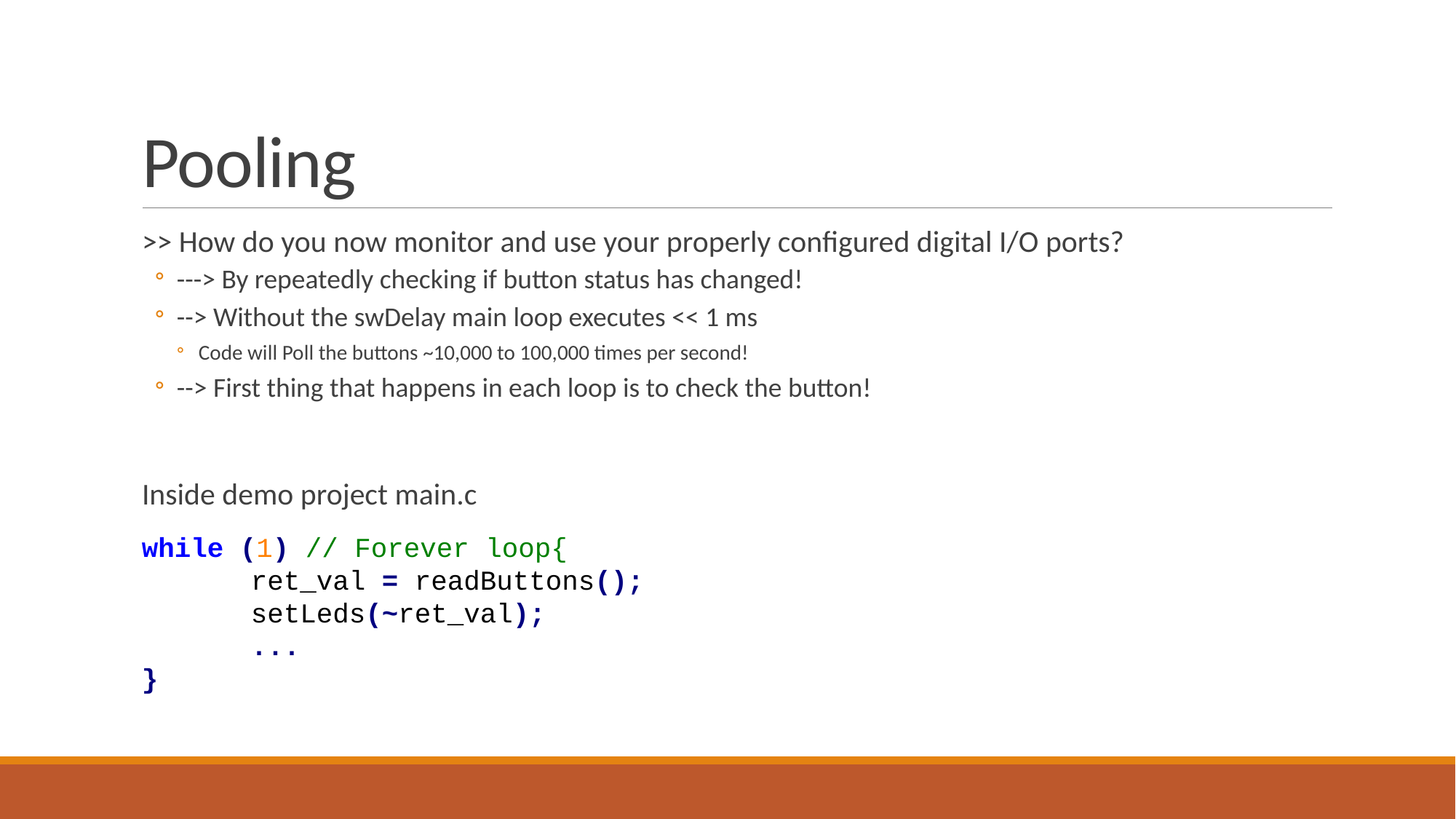

# Pooling
>> How do you now monitor and use your properly configured digital I/O ports?
---> By repeatedly checking if button status has changed!
--> Without the swDelay main loop executes << 1 ms
Code will Poll the buttons ~10,000 to 100,000 times per second!
--> First thing that happens in each loop is to check the button!

Inside demo project main.c
while (1) // Forever loop{
	ret_val = readButtons();
	setLeds(~ret_val);
	...
}